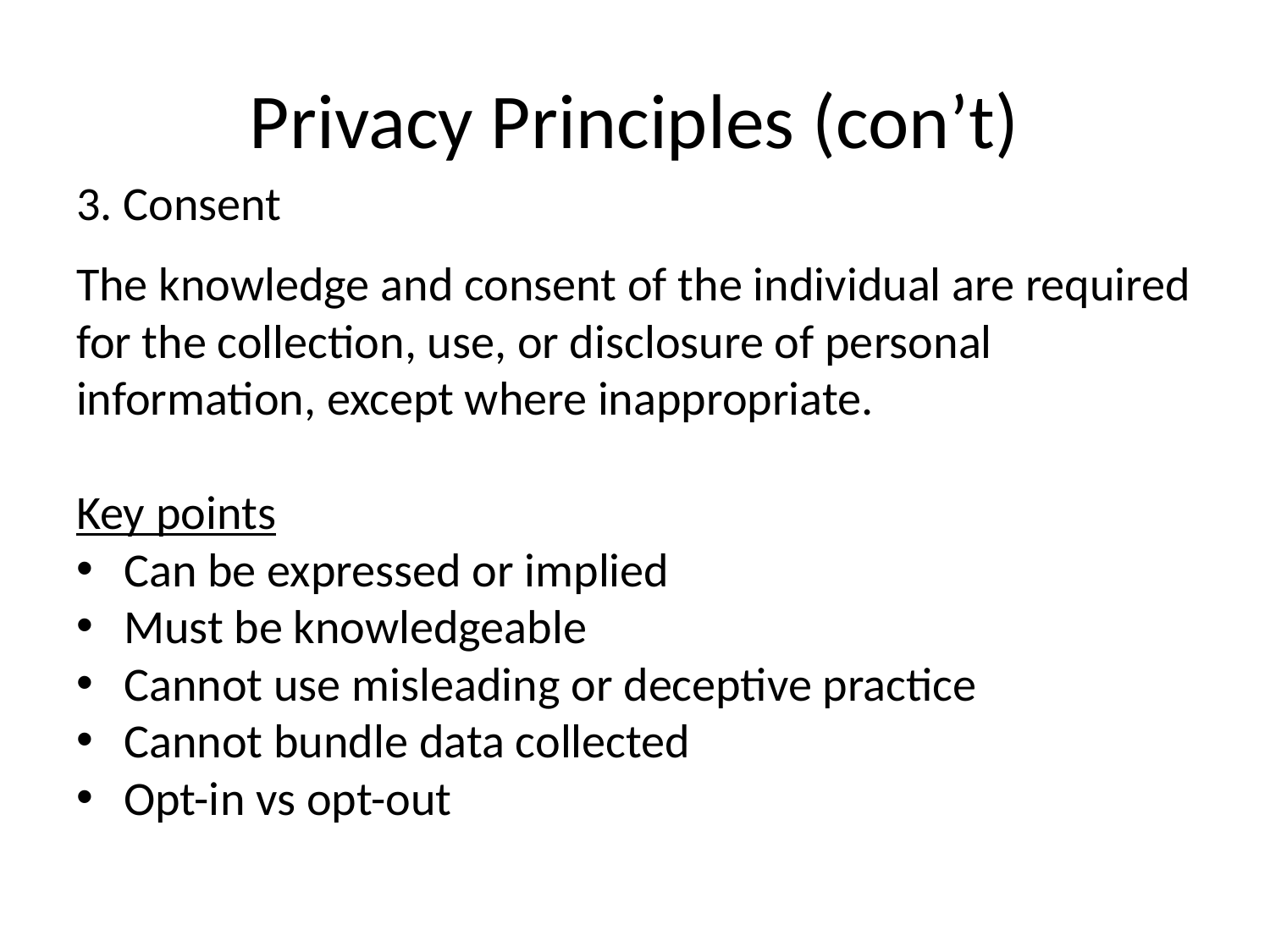

# Privacy Principles (con’t)
3. Consent
The knowledge and consent of the individual are required for the collection, use, or disclosure of personal information, except where inappropriate.

Key points
Can be expressed or implied
Must be knowledgeable
Cannot use misleading or deceptive practice
Cannot bundle data collected
Opt-in vs opt-out